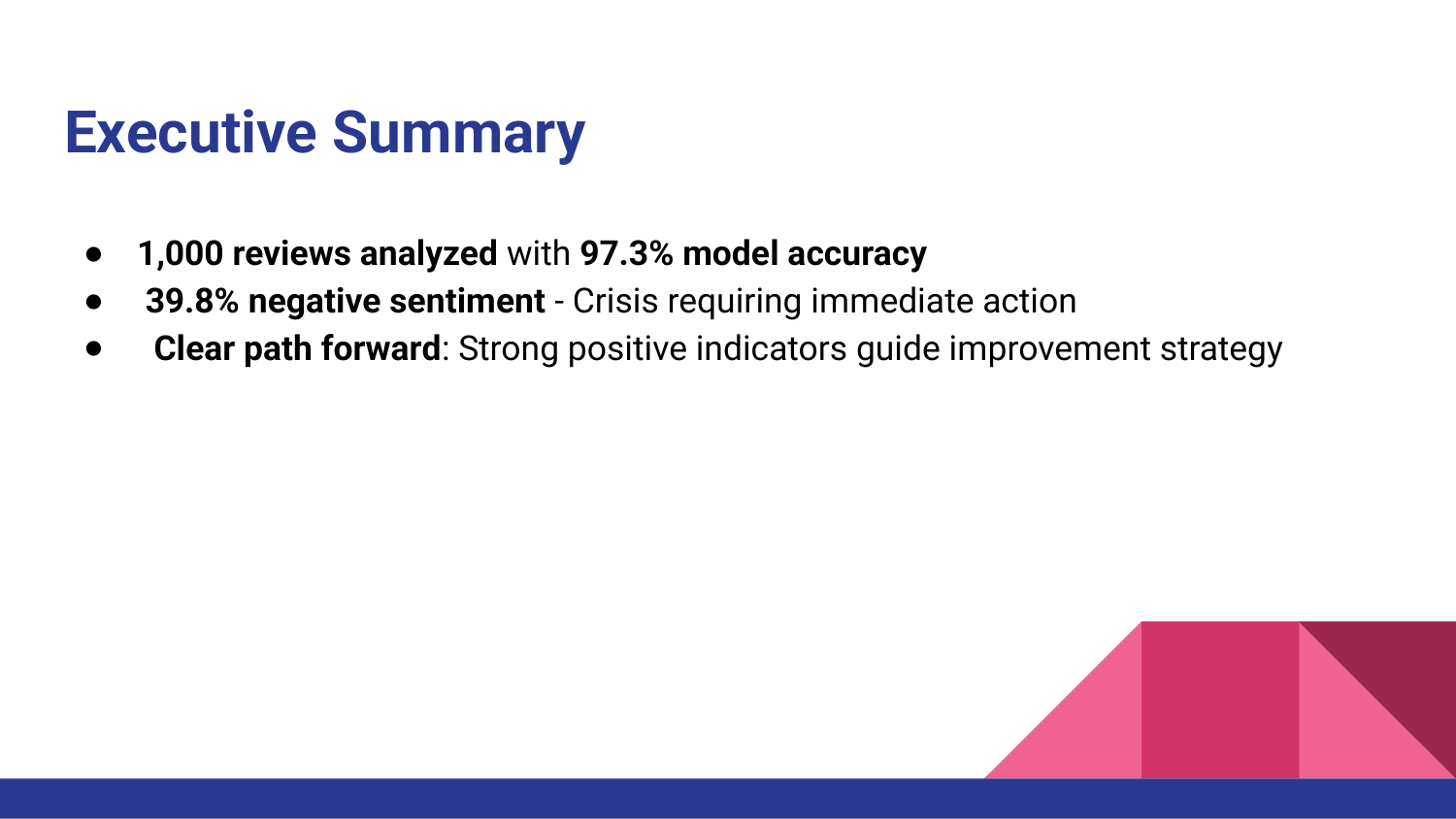

# Executive Summary

1,000 reviews analyzed with 97.3% model accuracy
 39.8% negative sentiment - Crisis requiring immediate action
  Clear path forward: Strong positive indicators guide improvement strategy